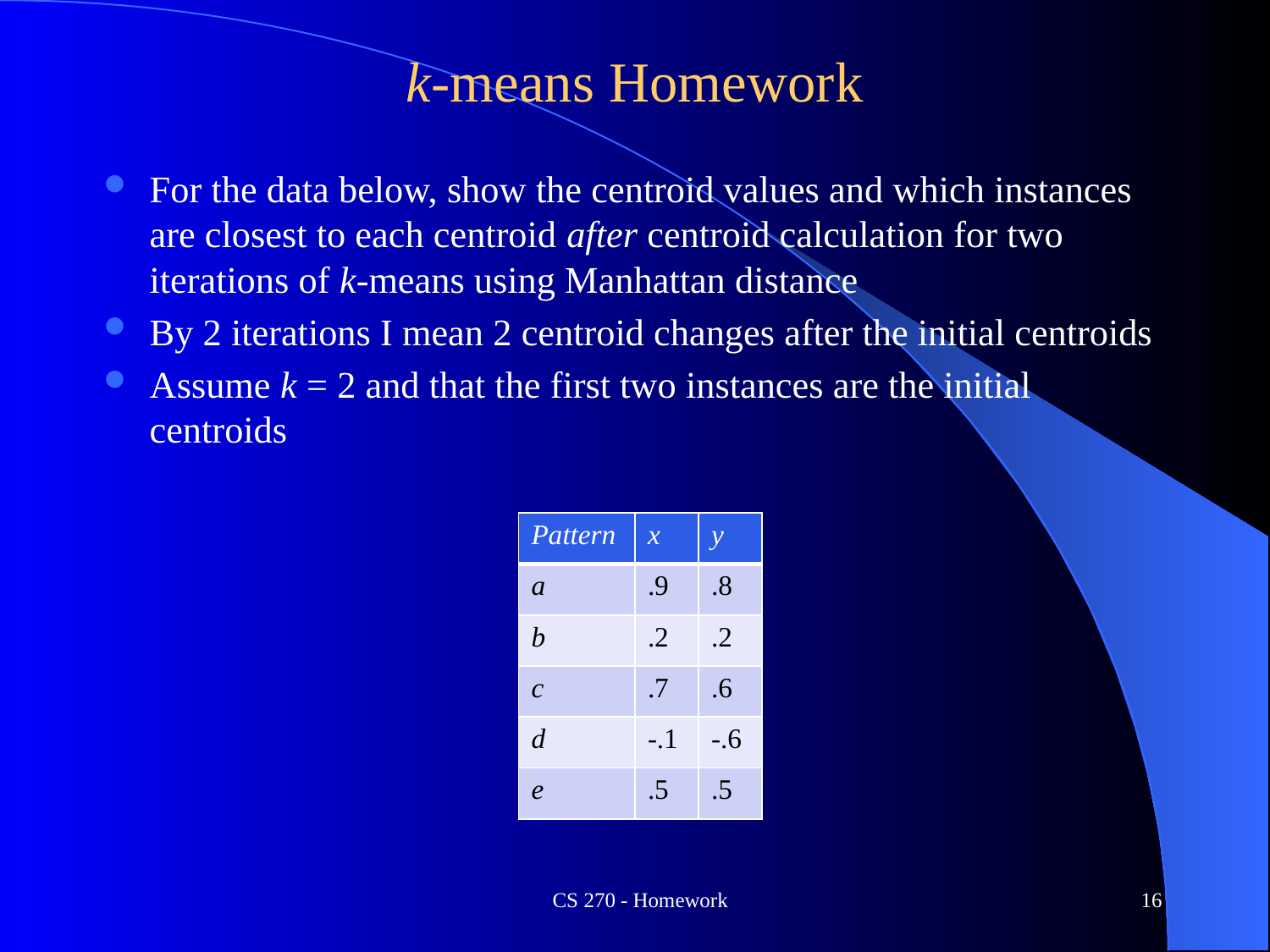

# k-means Homework
For the data below, show the centroid values and which instances are closest to each centroid after centroid calculation for two iterations of k-means using Manhattan distance
By 2 iterations I mean 2 centroid changes after the initial centroids
Assume k = 2 and that the first two instances are the initial centroids

| Pattern | x | y |
| --- | --- | --- |
| a | .9 | .8 |
| b | .2 | .2 |
| c | .7 | .6 |
| d | -.1 | -.6 |
| e | .5 | .5 |
CS 270 - Homework
16